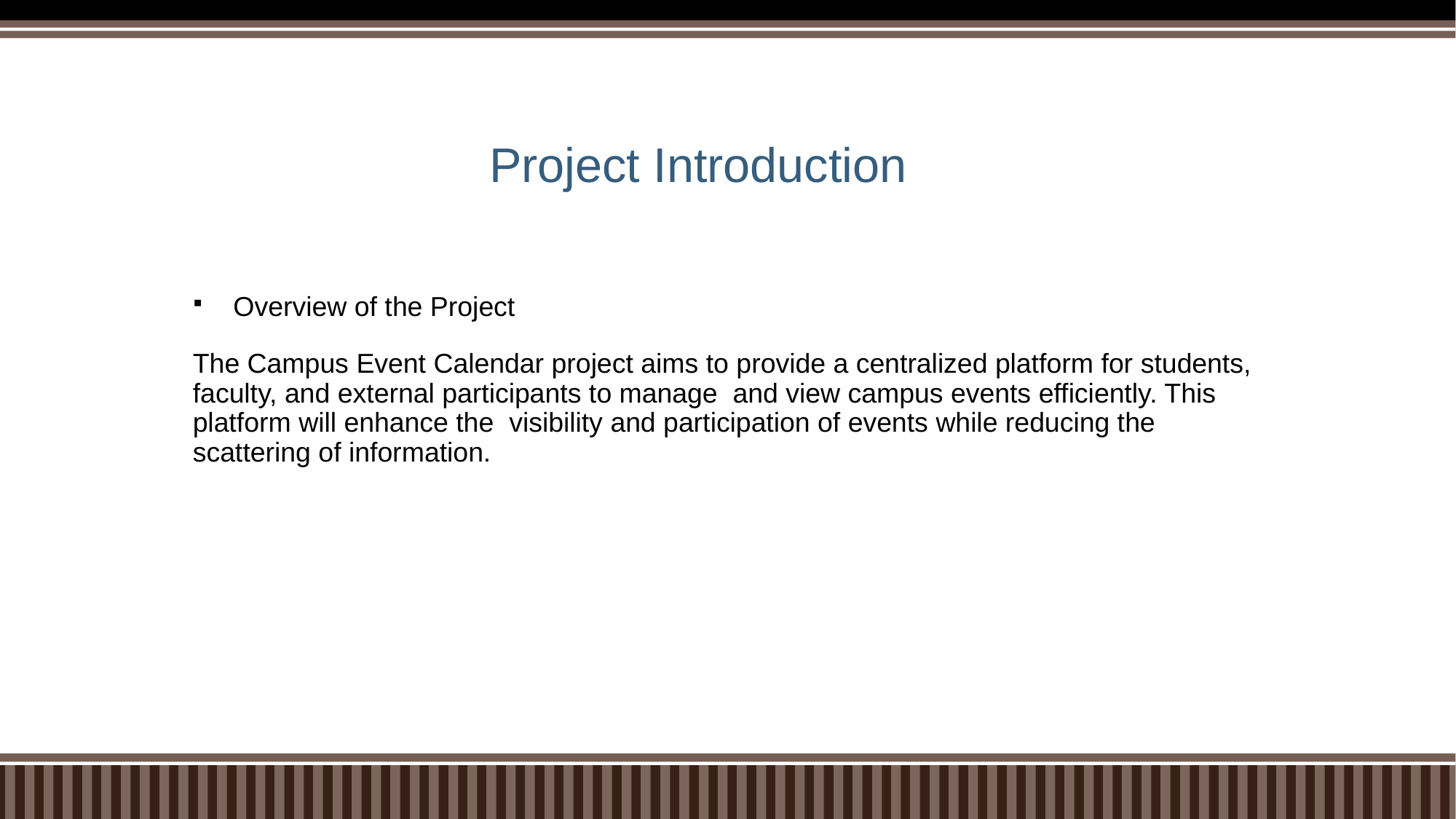

# Project Introduction

 Overview of the Project
The Campus Event Calendar project aims to provide a centralized platform for students, faculty, and external participants to manage  and view campus events efficiently. This platform will enhance the  visibility and participation of events while reducing the scattering of information.